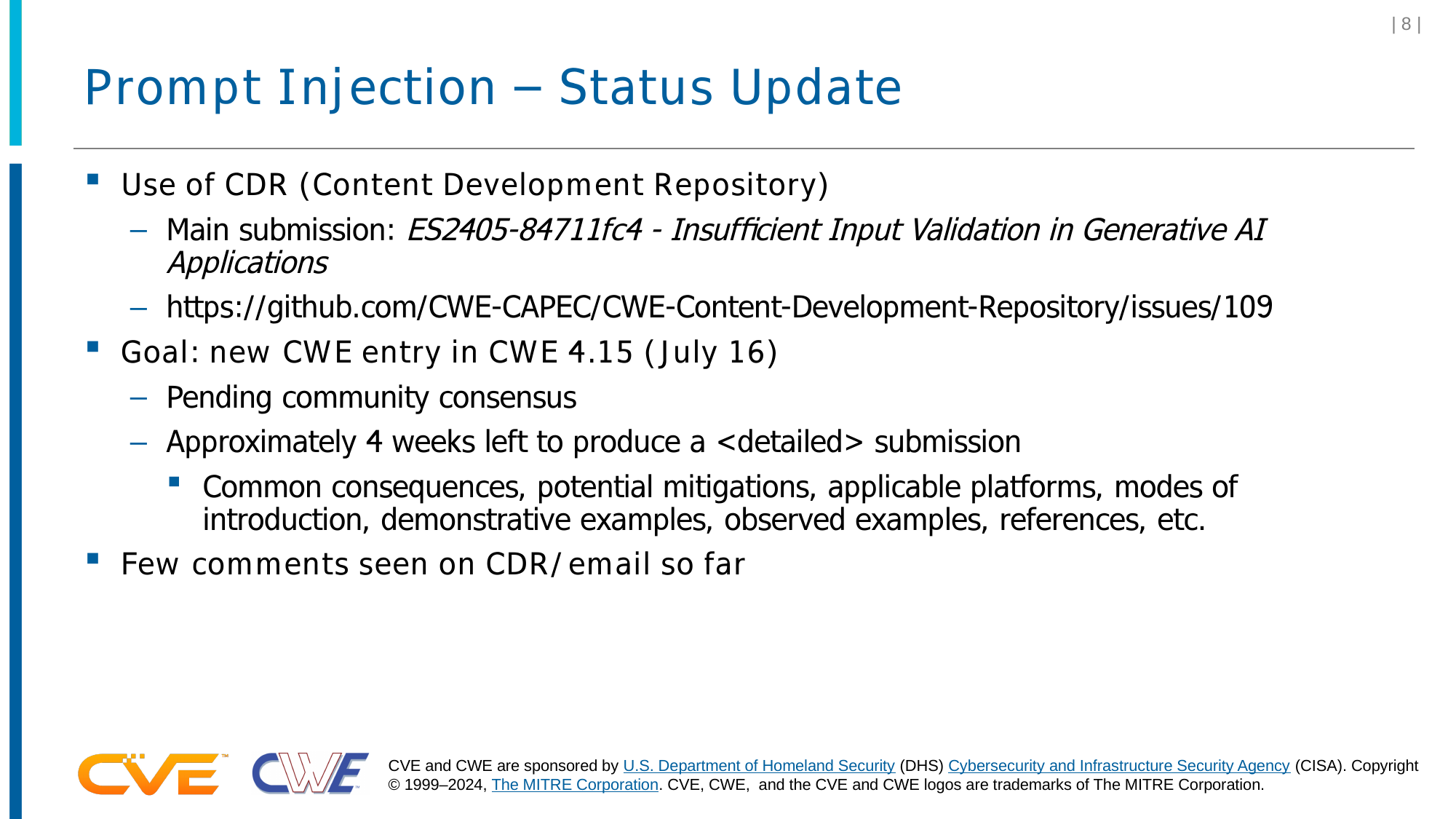

| 8 |
# Prompt Injection – Status Update
Use of CDR (Content Development Repository)
Main submission: ES2405-84711fc4 - Insufficient Input Validation in Generative AI Applications
https://github.com/CWE-CAPEC/CWE-Content-Development-Repository/issues/109
Goal: new CWE entry in CWE 4.15 (July 16)
Pending community consensus
Approximately 4 weeks left to produce a <detailed> submission
Common consequences, potential mitigations, applicable platforms, modes of introduction, demonstrative examples, observed examples, references, etc.
Few comments seen on CDR/email so far